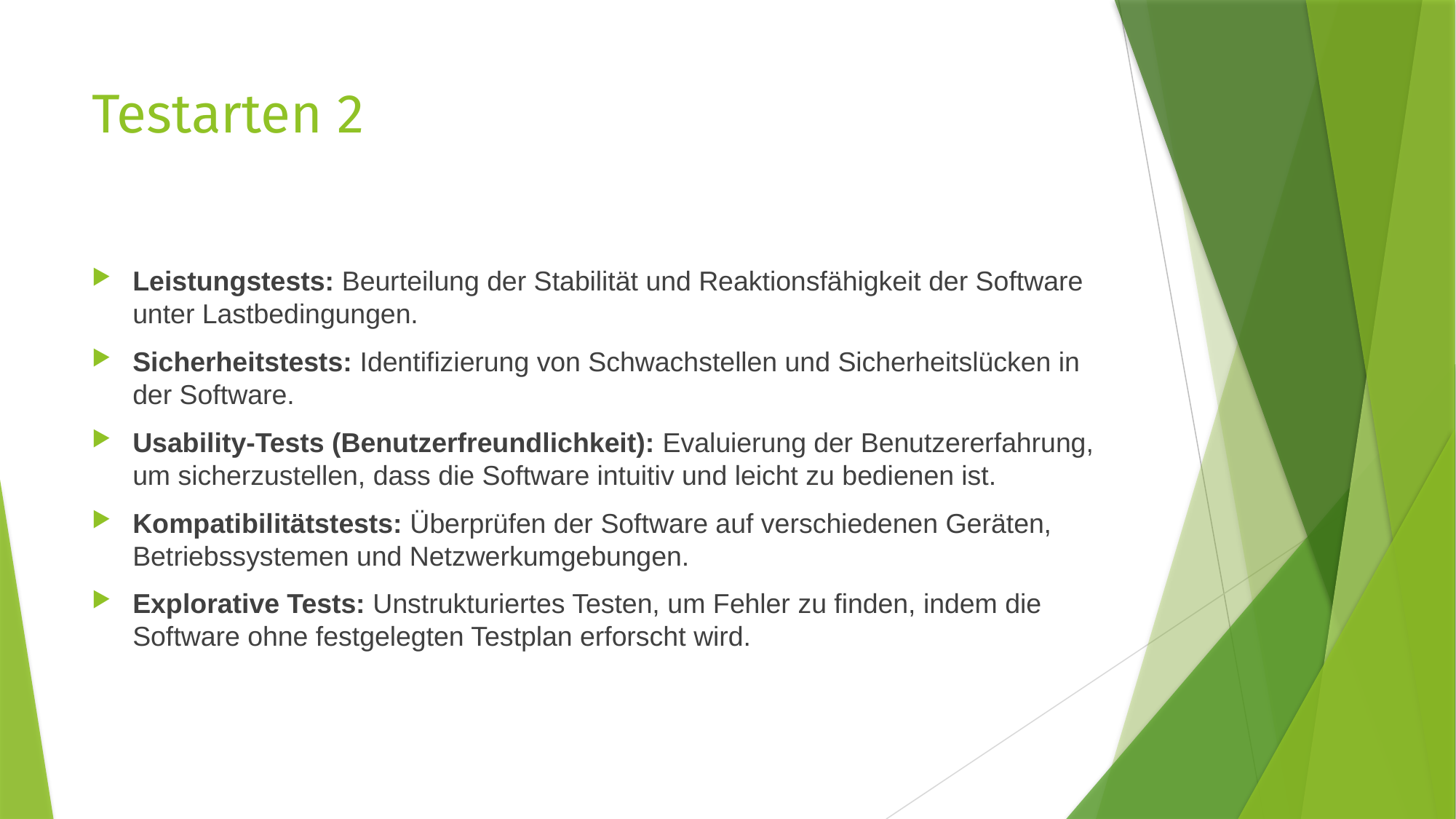

# Testarten 2
Leistungstests: Beurteilung der Stabilität und Reaktionsfähigkeit der Software unter Lastbedingungen.
Sicherheitstests: Identifizierung von Schwachstellen und Sicherheitslücken in der Software.
Usability-Tests (Benutzerfreundlichkeit): Evaluierung der Benutzererfahrung, um sicherzustellen, dass die Software intuitiv und leicht zu bedienen ist.
Kompatibilitätstests: Überprüfen der Software auf verschiedenen Geräten, Betriebssystemen und Netzwerkumgebungen.
Explorative Tests: Unstrukturiertes Testen, um Fehler zu finden, indem die Software ohne festgelegten Testplan erforscht wird.